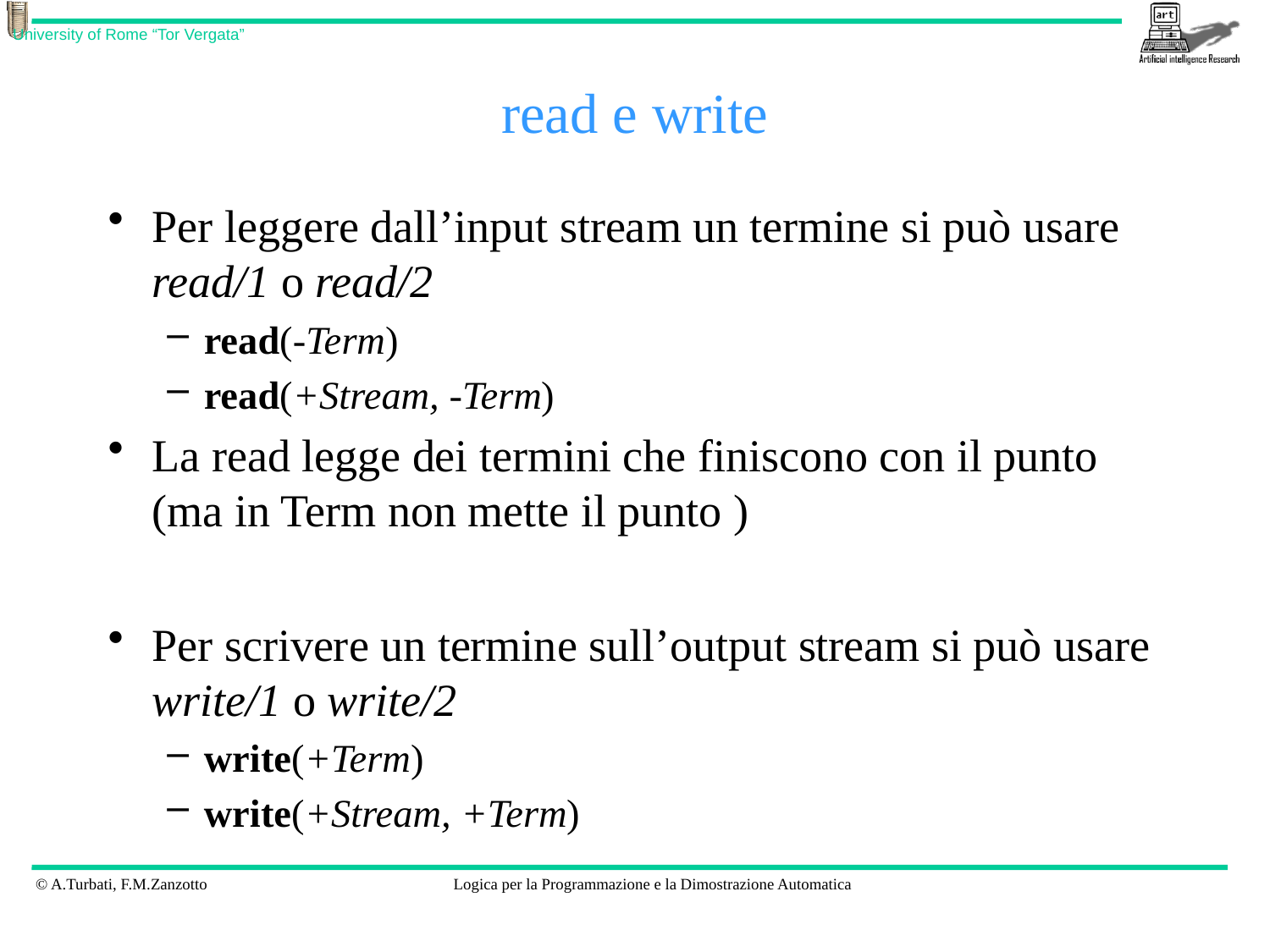

# read e write
Per leggere dall’input stream un termine si può usare read/1 o read/2
read(-Term)
read(+Stream, -Term)
La read legge dei termini che finiscono con il punto (ma in Term non mette il punto )

Per scrivere un termine sull’output stream si può usare write/1 o write/2
write(+Term)
write(+Stream, +Term)